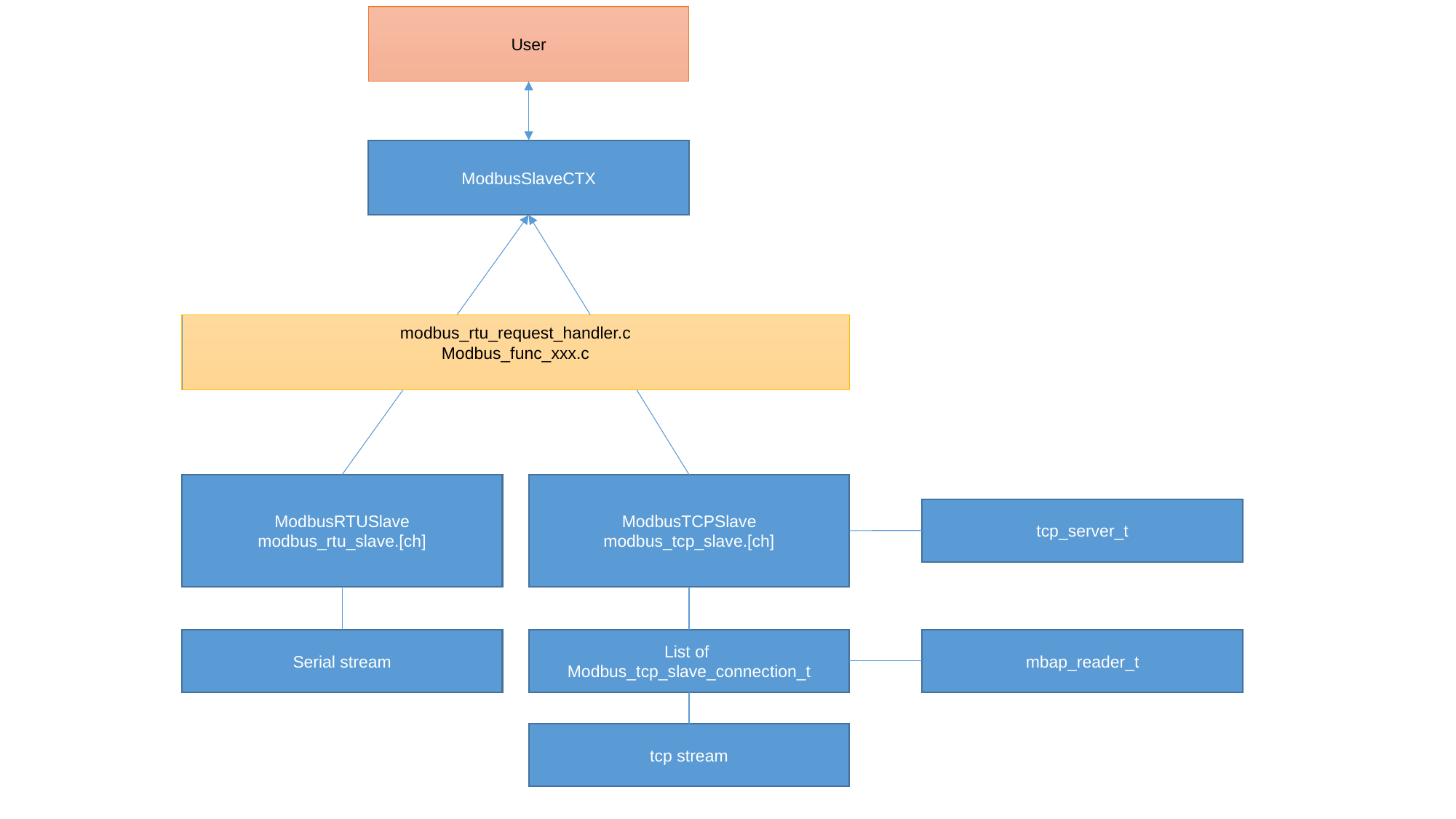

User
ModbusSlaveCTX
modbus_rtu_request_handler.c
Modbus_func_xxx.c

ModbusRTUSlave
modbus_rtu_slave.[ch]
ModbusTCPSlave
modbus_tcp_slave.[ch]
tcp_server_t
Serial stream
List of
Modbus_tcp_slave_connection_t
mbap_reader_t
tcp stream